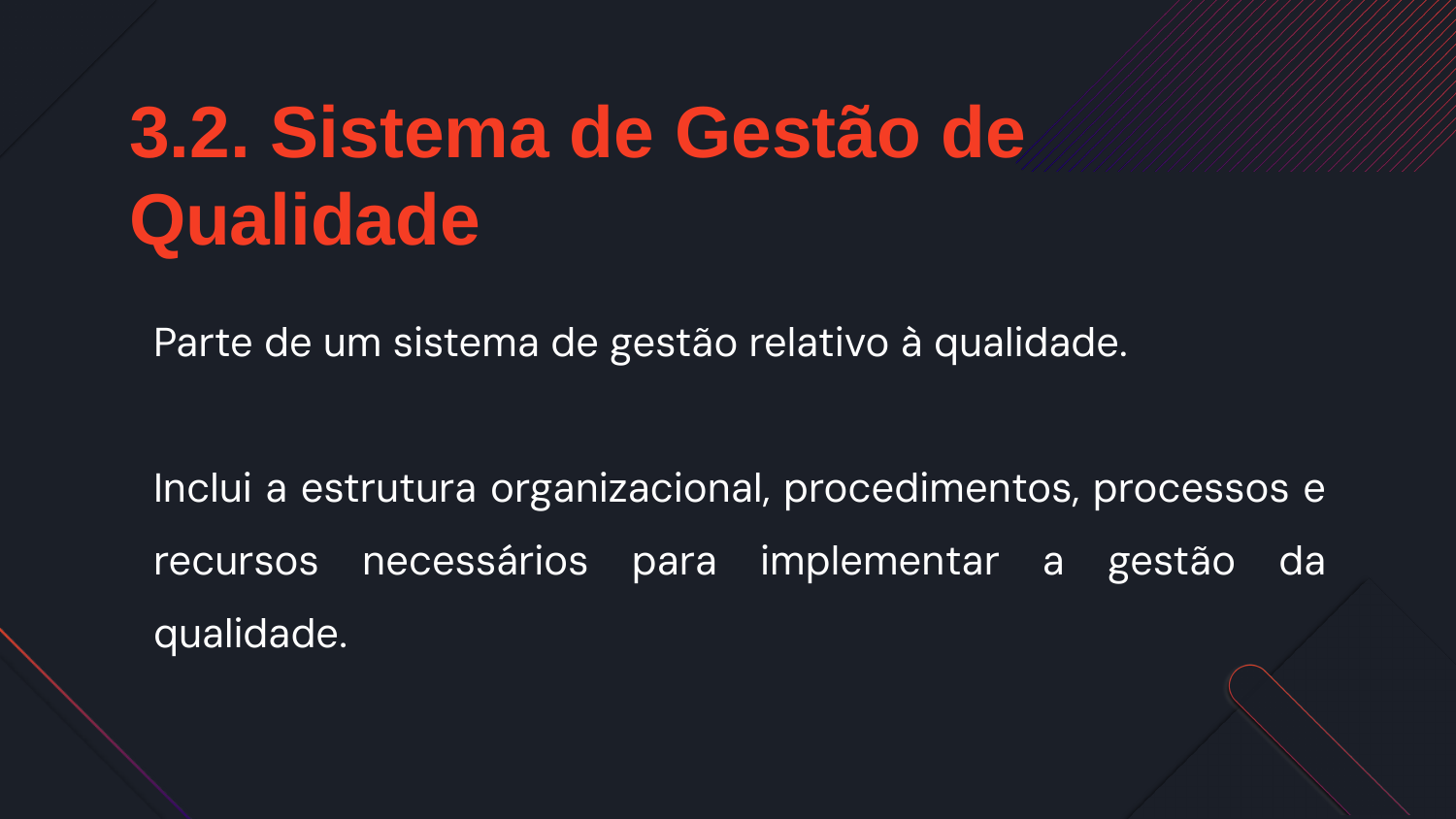

# 3.2. Sistema de Gestão de Qualidade
Parte de um sistema de gestão relativo à qualidade.

Inclui a estrutura organizacional, procedimentos, processos e recursos necessários para implementar a gestão da qualidade.